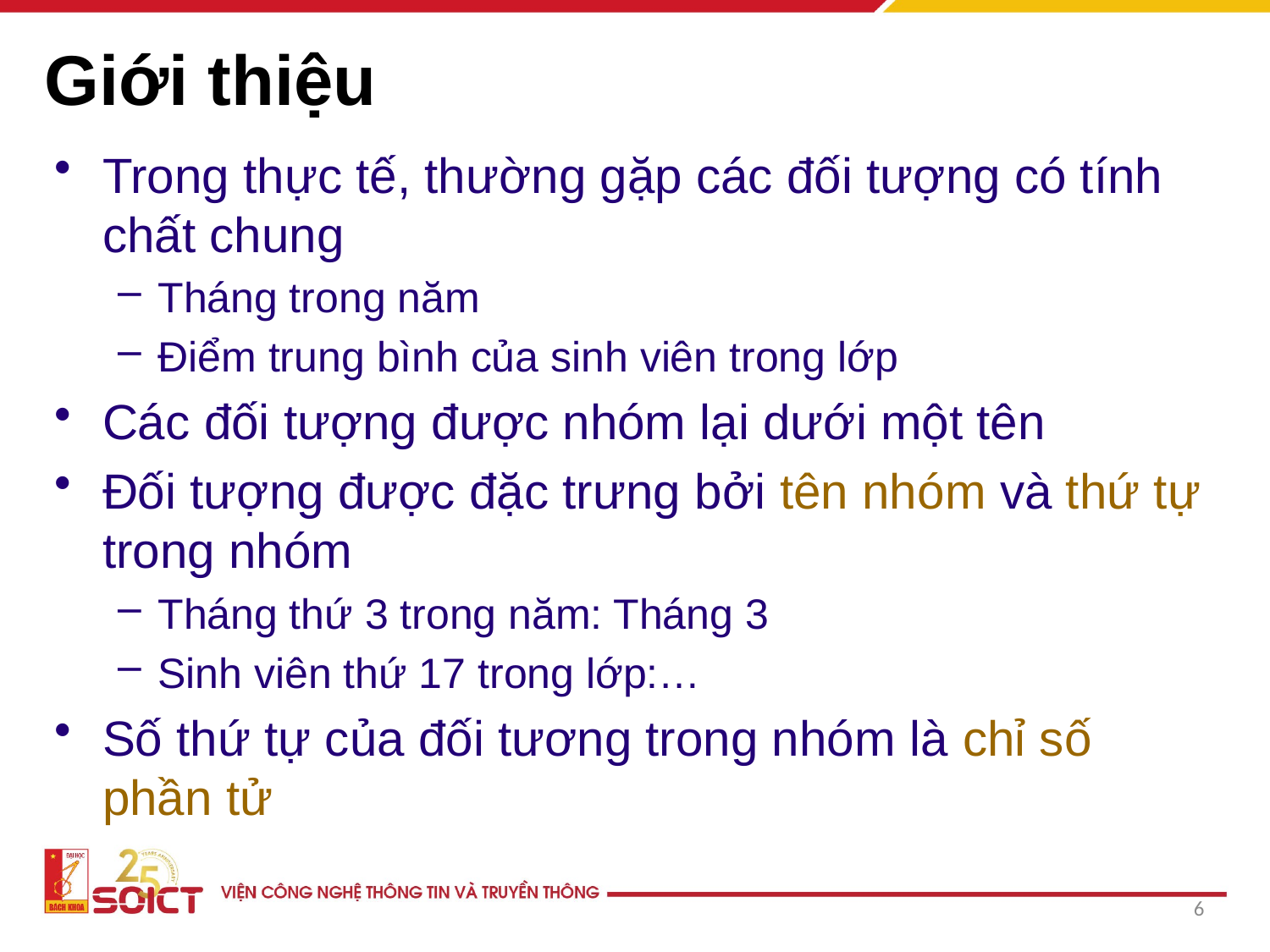

# Giới thiệu
Trong thực tế, thường gặp các đối tượng có tính chất chung
Tháng trong năm
Điểm trung bình của sinh viên trong lớp
Các đối tượng được nhóm lại dưới một tên
Đối tượng được đặc trưng bởi tên nhóm và thứ tự trong nhóm
Tháng thứ 3 trong năm: Tháng 3
Sinh viên thứ 17 trong lớp:…
Số thứ tự của đối tương trong nhóm là chỉ số phần tử
6